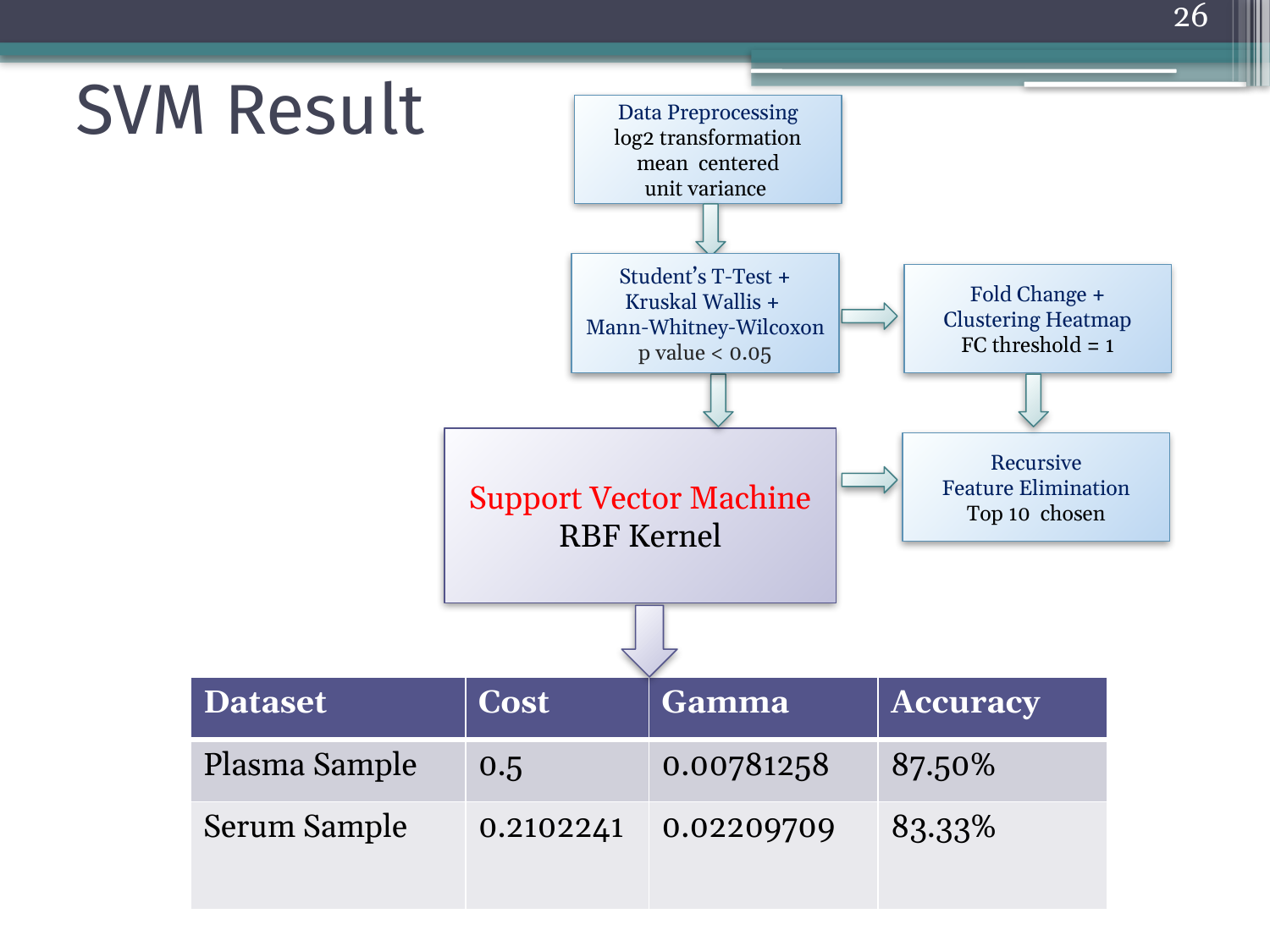

26
# SVM Result
Data Preprocessing
log2 transformation
mean  centered
unit variance

Student’s T-Test + Kruskal Wallis +
Mann-Whitney-Wilcoxon
p value < 0.05
Fold Change +
Clustering Heatmap
FC threshold = 1

Support Vector Machine
RBF Kernel
Recursive
Feature Elimination
Top 10  chosen

| Dataset | Cost | Gamma | Accuracy |
| --- | --- | --- | --- |
| Plasma Sample | 0.5 | 0.00781258 | 87.50% |
| Serum Sample | 0.2102241 | 0.02209709 | 83.33% |